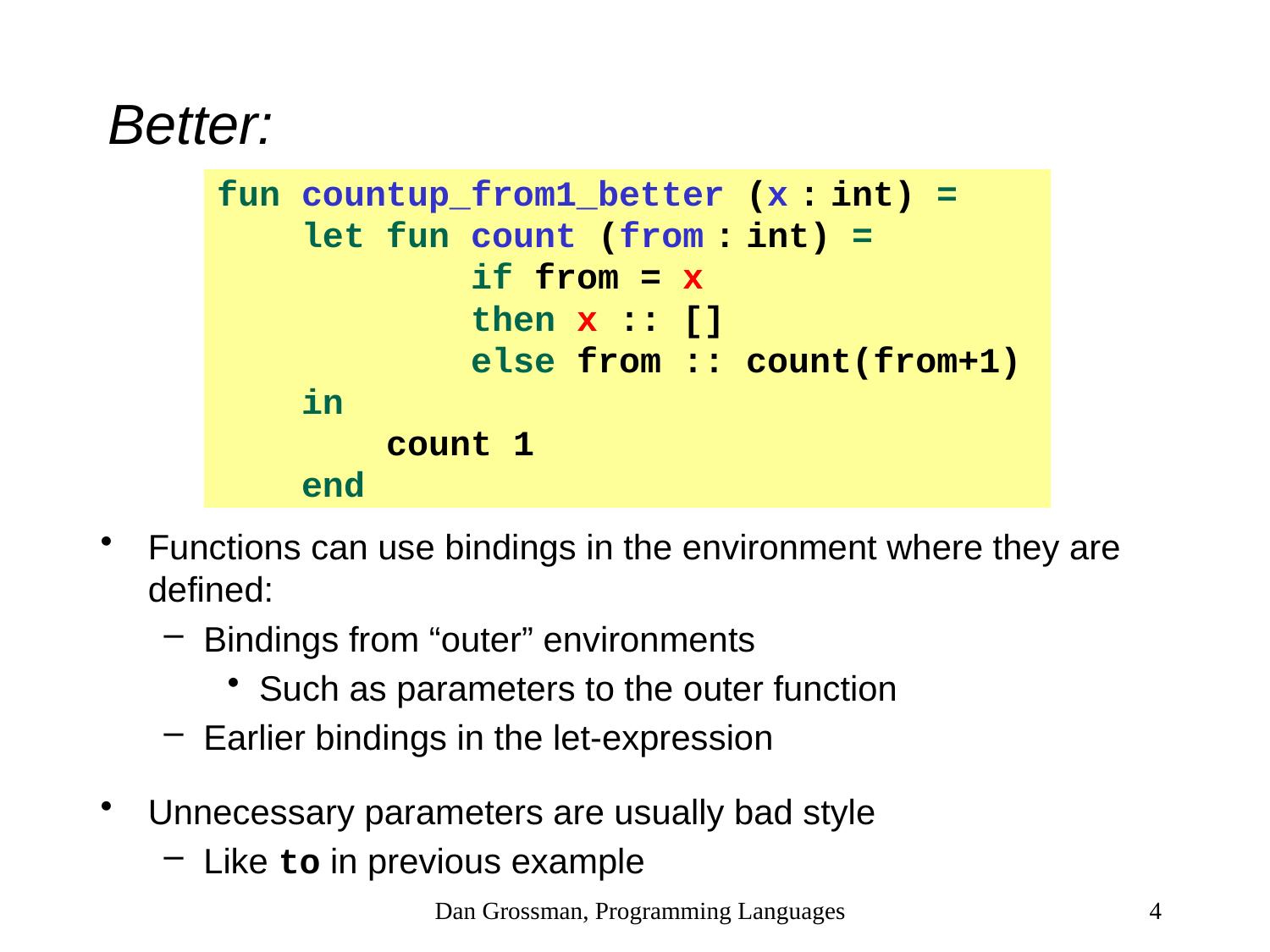

# Better:
fun countup_from1_better (x : int) =
    let fun count (from : int) =
            if from = x
            then x :: []
            else from :: count(from+1)
    in
        count 1
    end

Functions can use bindings in the environment where they are defined:
Bindings from “outer” environments
Such as parameters to the outer function
Earlier bindings in the let-expression

Unnecessary parameters are usually bad style
Like to in previous example
Dan Grossman, Programming Languages
4